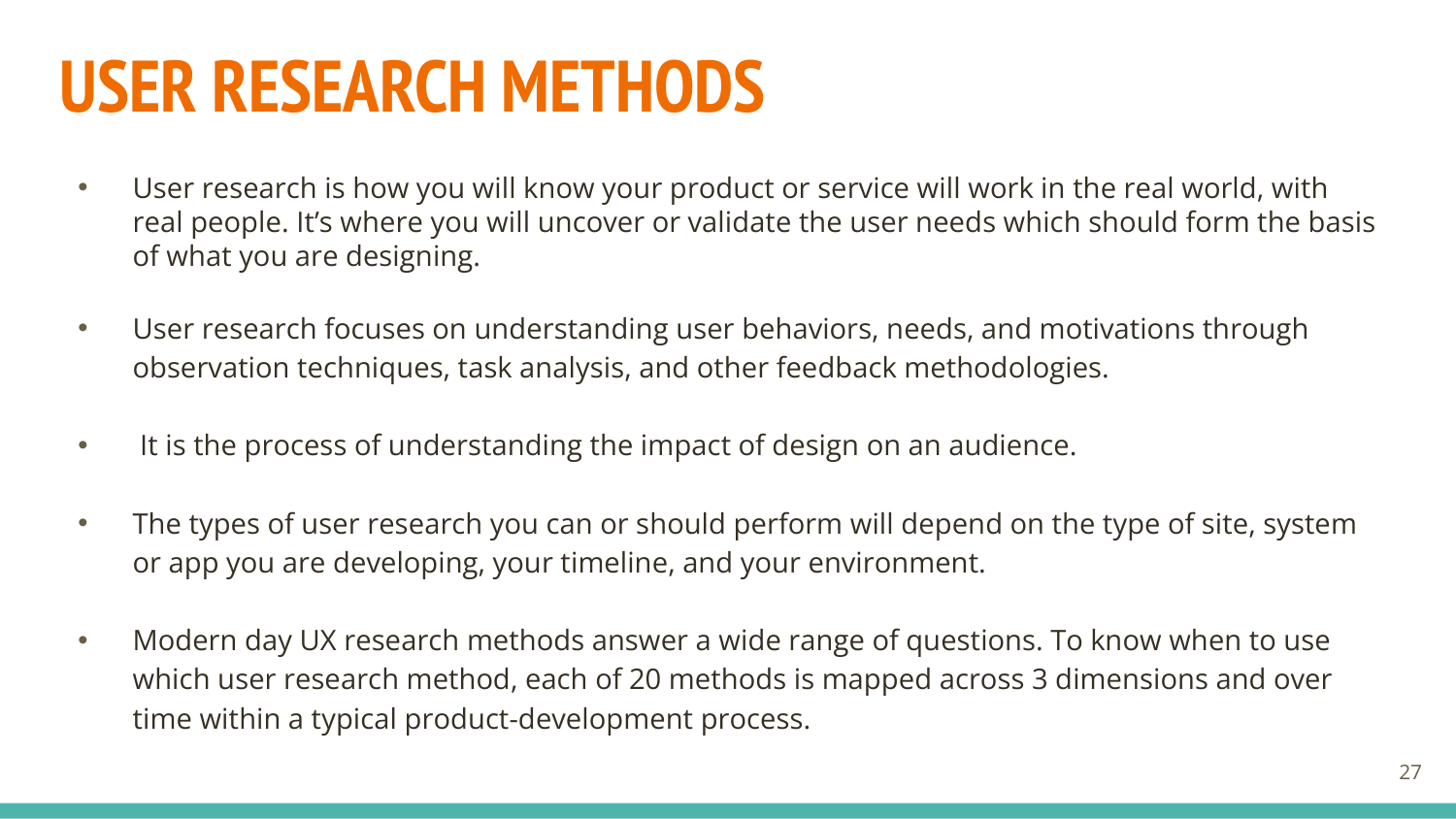

# USER RESEARCH METHODS
User research is how you will know your product or service will work in the real world, with real people. It’s where you will uncover or validate the user needs which should form the basis of what you are designing.

User research focuses on understanding user behaviors, needs, and motivations through observation techniques, task analysis, and other feedback methodologies.

 It is the process of understanding the impact of design on an audience.

The types of user research you can or should perform will depend on the type of site, system or app you are developing, your timeline, and your environment.

Modern day UX research methods answer a wide range of questions. To know when to use which user research method, each of 20 methods is mapped across 3 dimensions and over time within a typical product-development process.

27